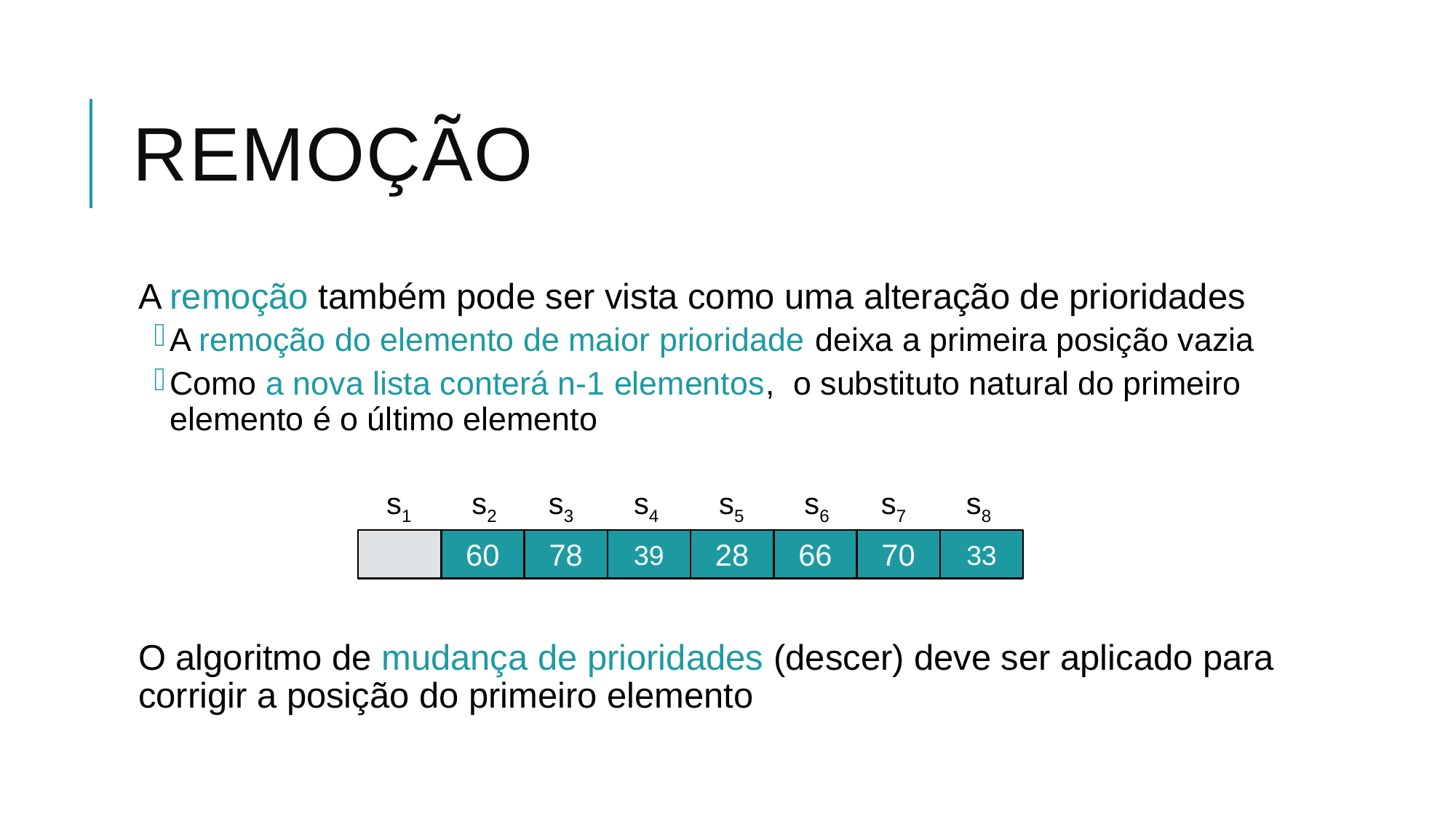

# Remoção
A remoção também pode ser vista como uma alteração de prioridades
A remoção do elemento de maior prioridade deixa a primeira posição vazia
Como a nova lista conterá n-1 elementos,  o substituto natural do primeiro elemento é o último elemento

O algoritmo de mudança de prioridades (descer) deve ser aplicado para corrigir a posição do primeiro elemento
s1
s2
s3
s4
s5
s6
s7
s8

60
78
39
28
66
70
33